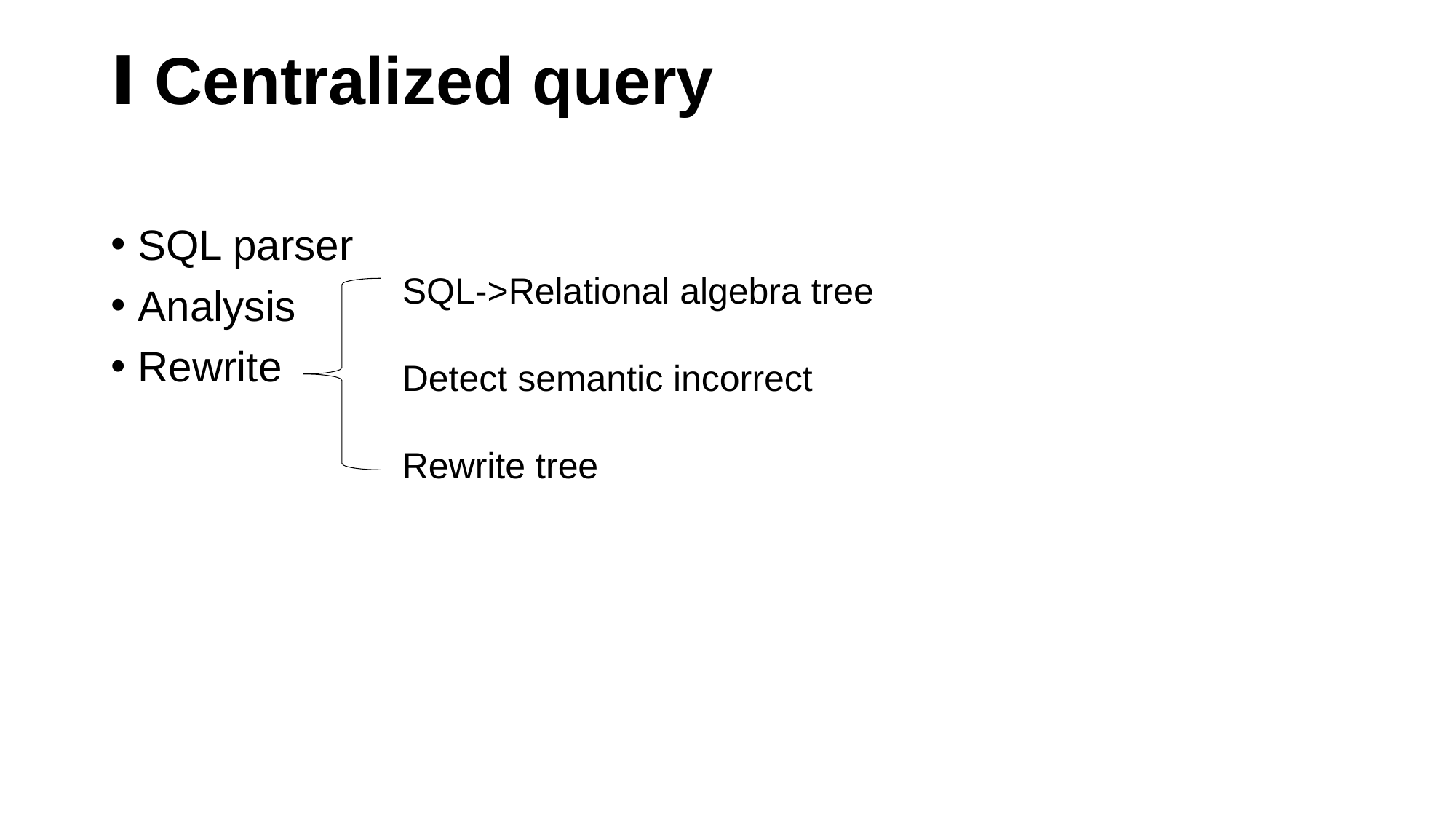

# Ⅰ Centralized query
SQL parser
Analysis
Rewrite
SQL->Relational algebra tree

Detect semantic incorrect

Rewrite tree